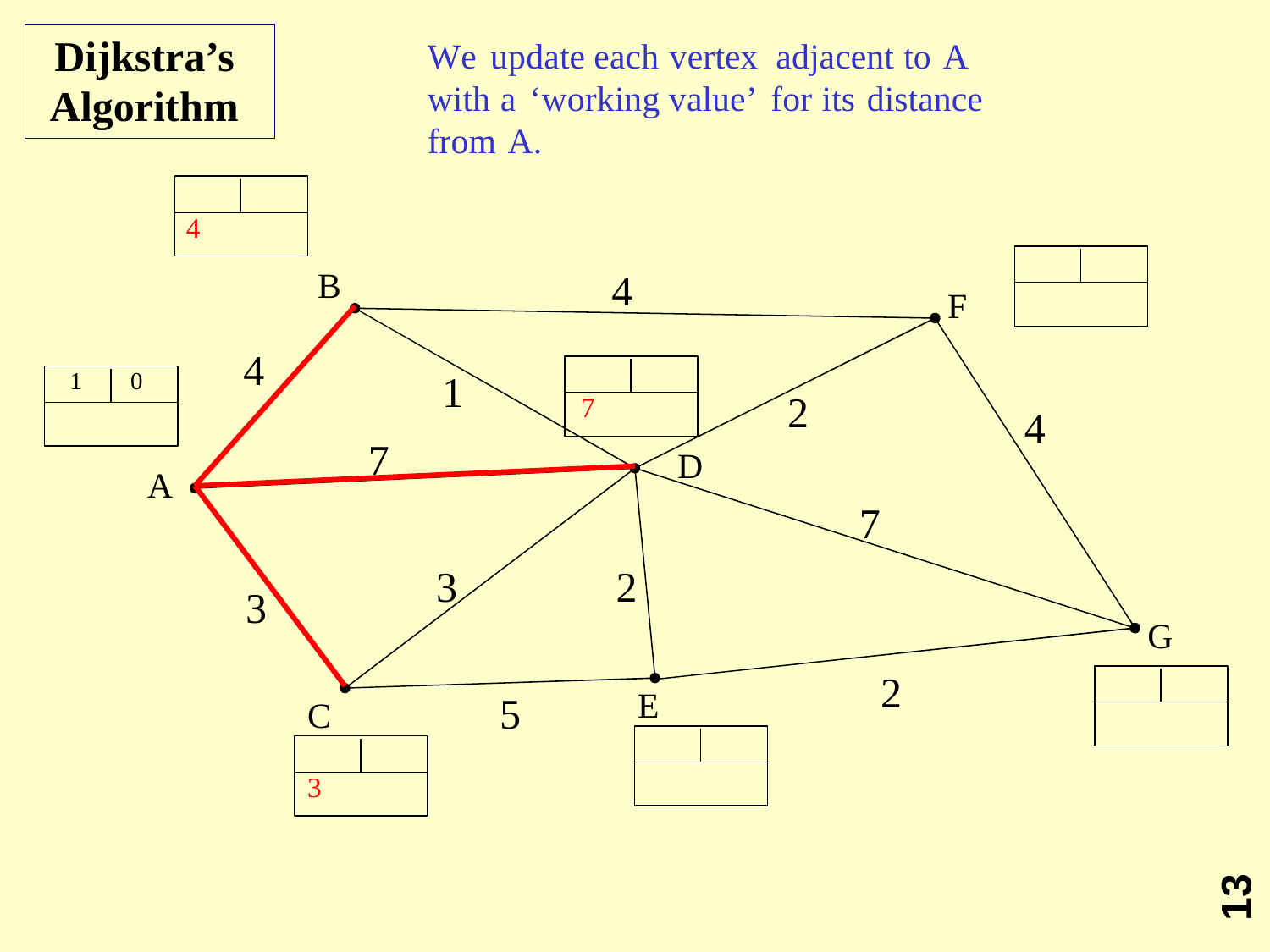

Dijkstra’s
Algorithm
We update each vertex  adjacent to A
with a ‘working
value’
for
its
distance
from
A.

4

B
4

F

4

1
0

1
2
7

4
7
D

A

7
3
2
3
G

2

E
5
C

3
13